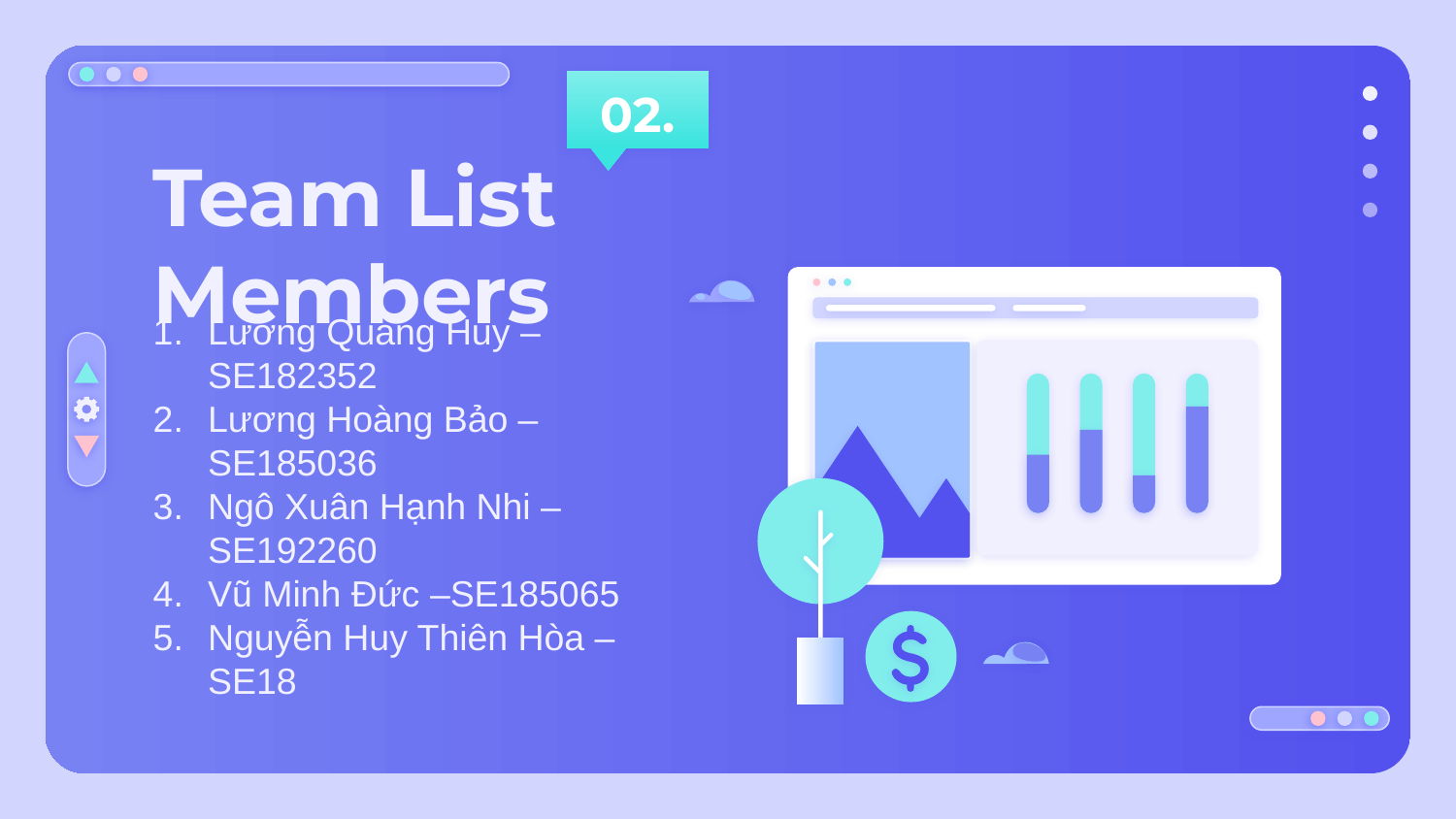

02.
# Team List Members

Lương Quang Huy – SE182352
Lương Hoàng Bảo –SE185036
Ngô Xuân Hạnh Nhi – SE192260
Vũ Minh Đức –SE185065
Nguyễn Huy Thiên Hòa –SE18